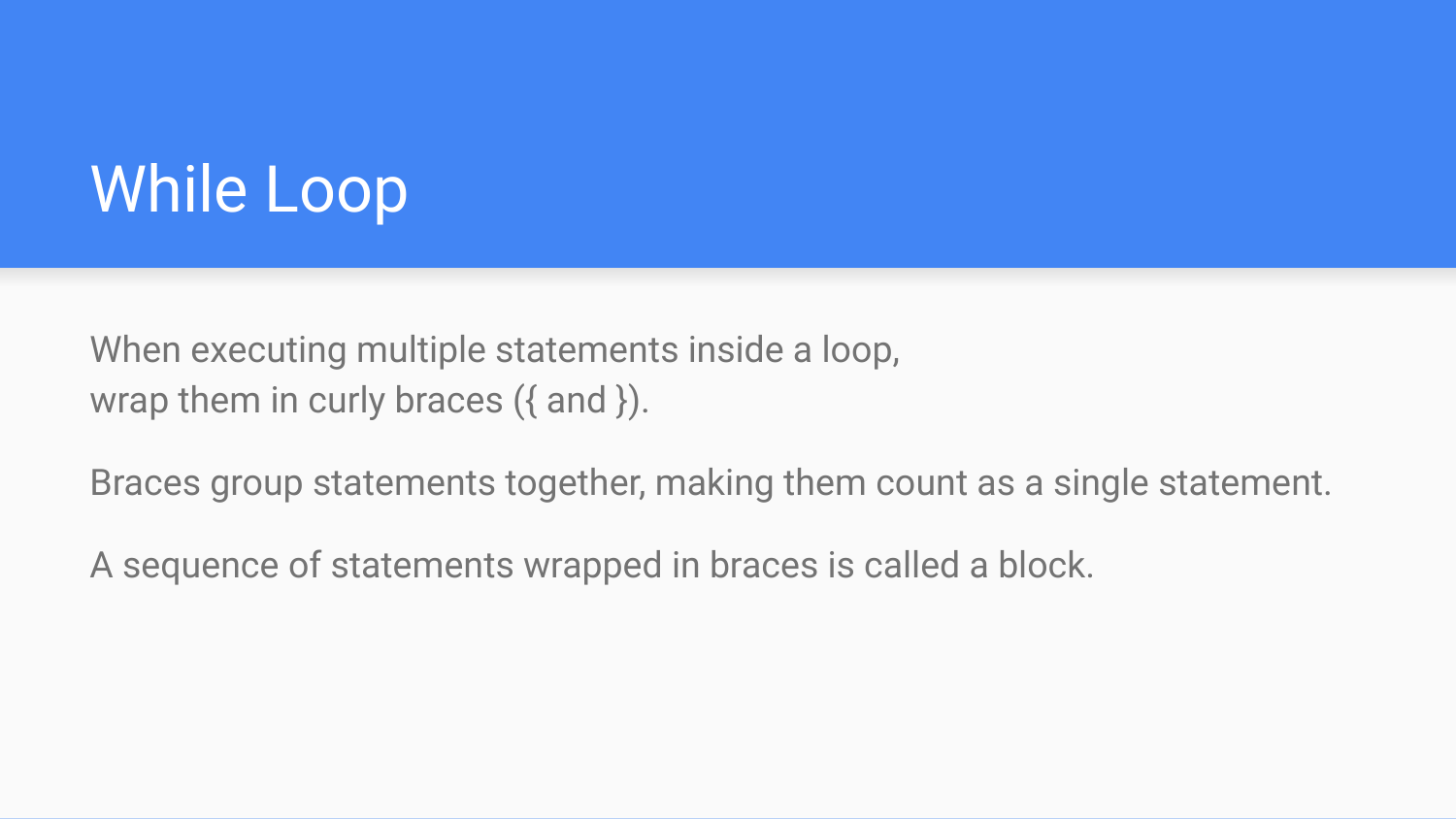

# While Loop
When executing multiple statements inside a loop,
wrap them in curly braces ({ and }).
Braces group statements together, making them count as a single statement.
A sequence of statements wrapped in braces is called a block.